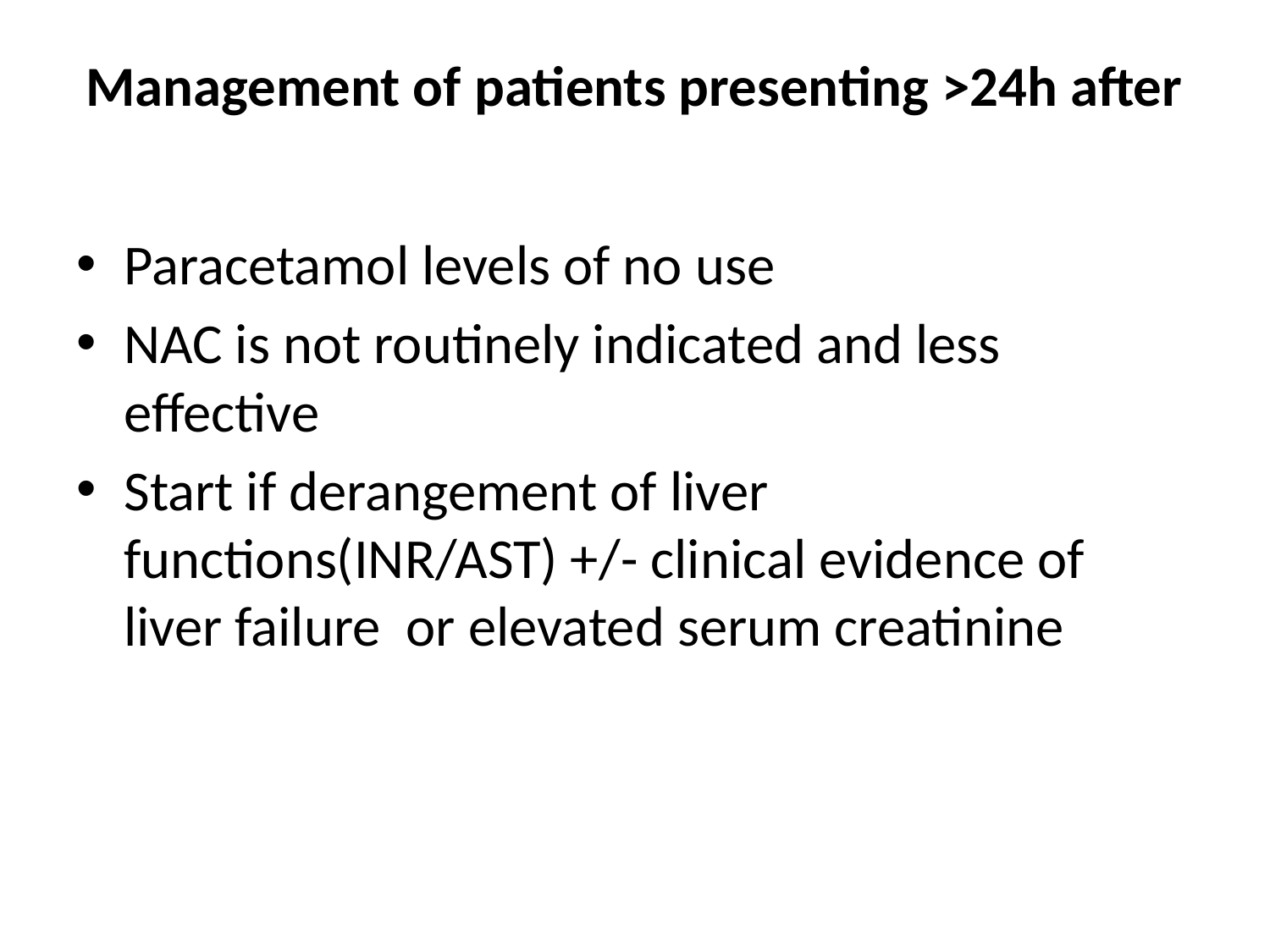

# Management of patients presenting >24h after
Paracetamol levels of no use
NAC is not routinely indicated and less effective
Start if derangement of liver functions(INR/AST) +/- clinical evidence of liver failure  or elevated serum creatinine